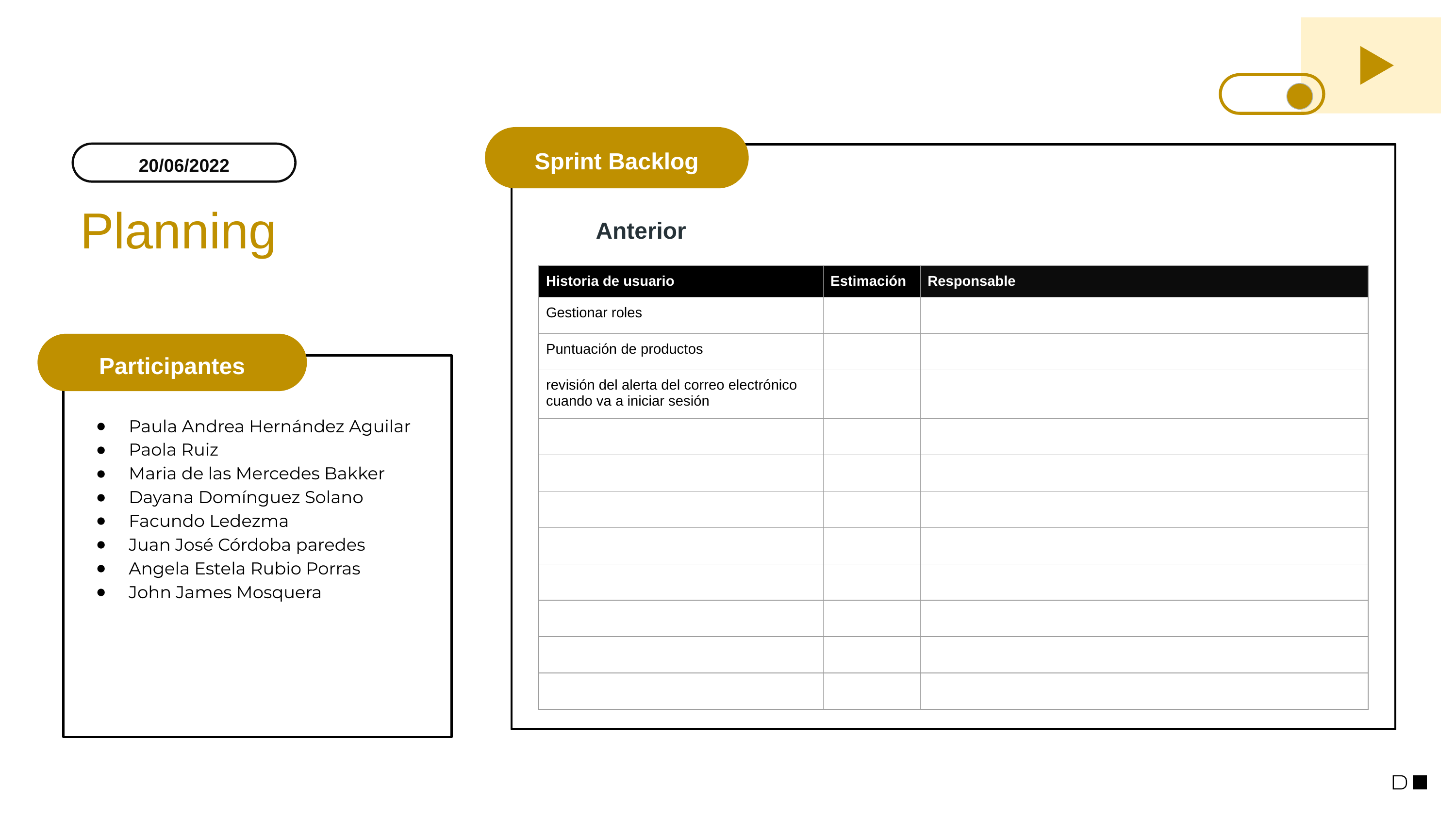

Sprint Backlog

20/06/2022

# Planning
Anterior
| Historia de usuario | Estimación | Responsable |
| --- | --- | --- |
| Gestionar roles |  |  |
| Puntuación de productos |  |  |
| revisión del alerta del correo electrónico cuando va a iniciar sesión |  |  |
|  |  |  |
|  |  |  |
|  |  |  |
|  |  |  |
|  |  |  |
|  |  |  |
|  |  |  |
|  |  |  |

Participantes

Paula Andrea Hernández Aguilar
Paola Ruiz
Maria de las Mercedes Bakker
Dayana Domínguez Solano
Facundo Ledezma
Juan José Córdoba paredes
Angela Estela Rubio Porras
John James Mosquera